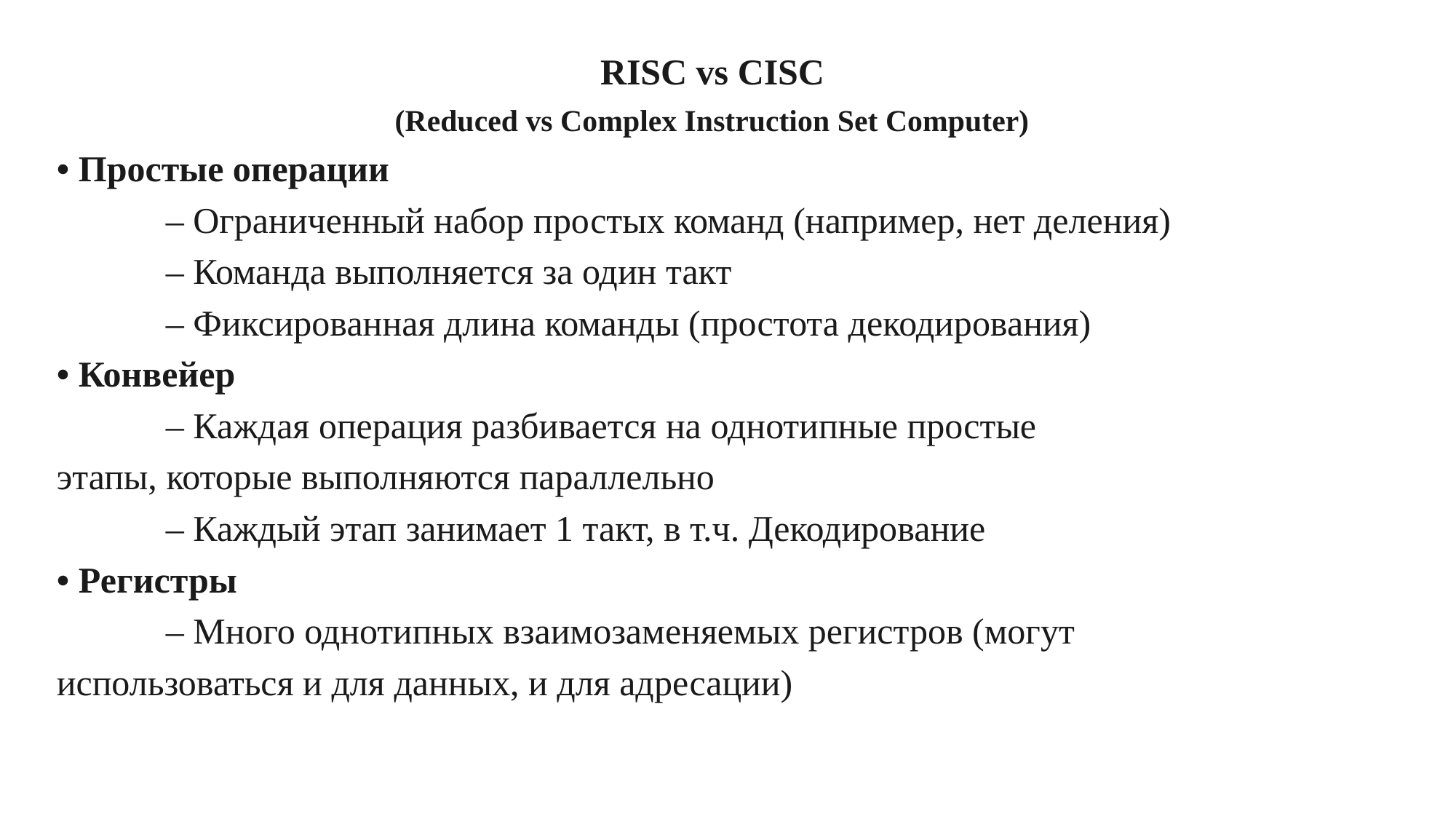

RISC vs CISC
(Reduced vs Complex Instruction Set Computer)
• Простые операции
	– Ограниченный набор простых команд (например, нет деления)
	– Команда выполняется за один такт
	– Фиксированная длина команды (простота декодирования)
• Конвейер
	– Каждая операция разбивается на однотипные простые
этапы, которые выполняются параллельно
	– Каждый этап занимает 1 такт, в т.ч. Декодирование
• Регистры
	– Много однотипных взаимозаменяемых регистров (могут
использоваться и для данных, и для адресации)